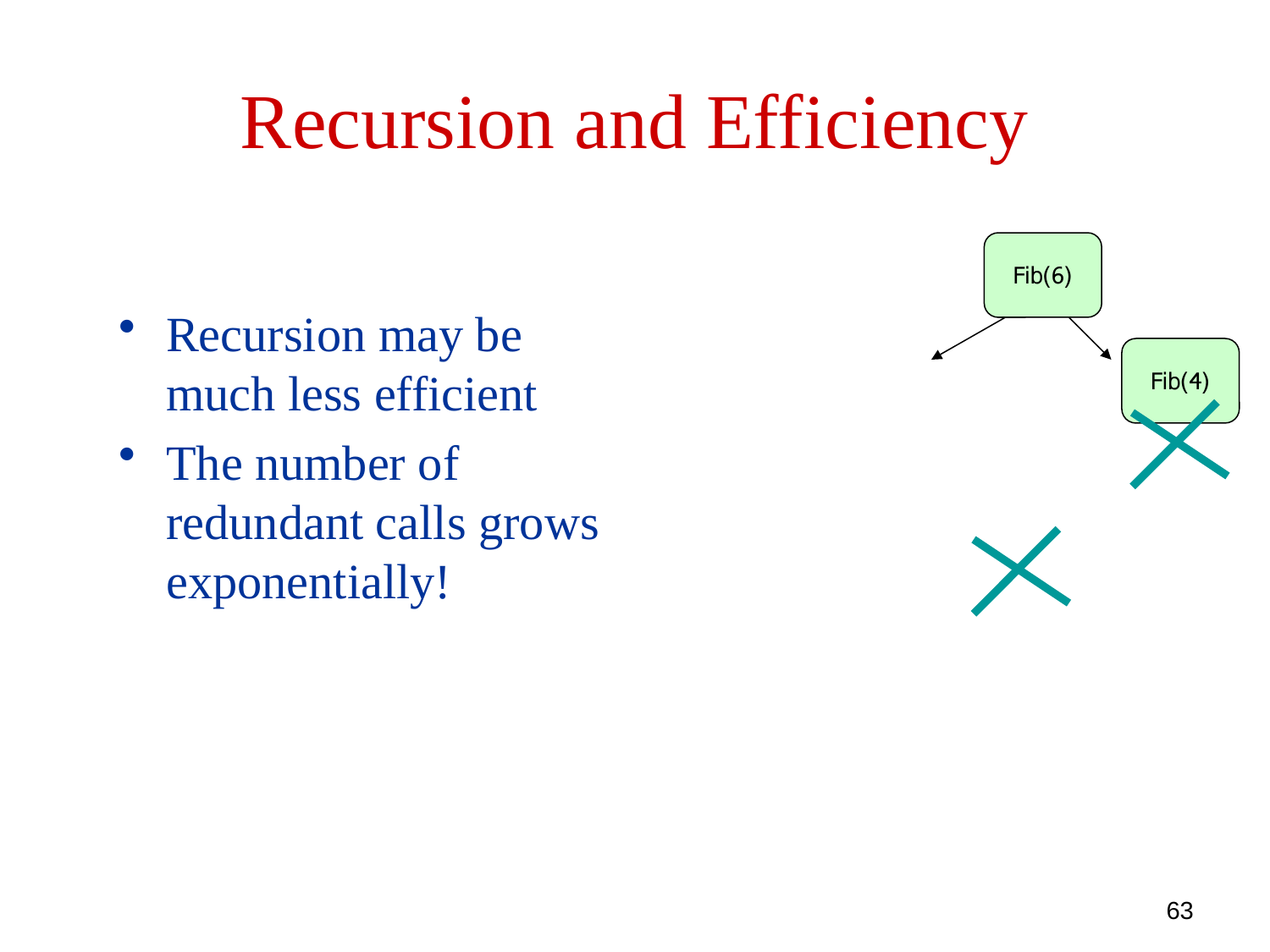

# Recursion and Efficiency
Fib(6)

Fib(4)
Fib(5)
Fib(4)
Fib(3)
Fib(2)
Fib(1)
Fib(2)
Fib(3)
Fib(2)
Fib(1)

Recursion may be much less efficient
The number of redundant calls grows exponentially!
63